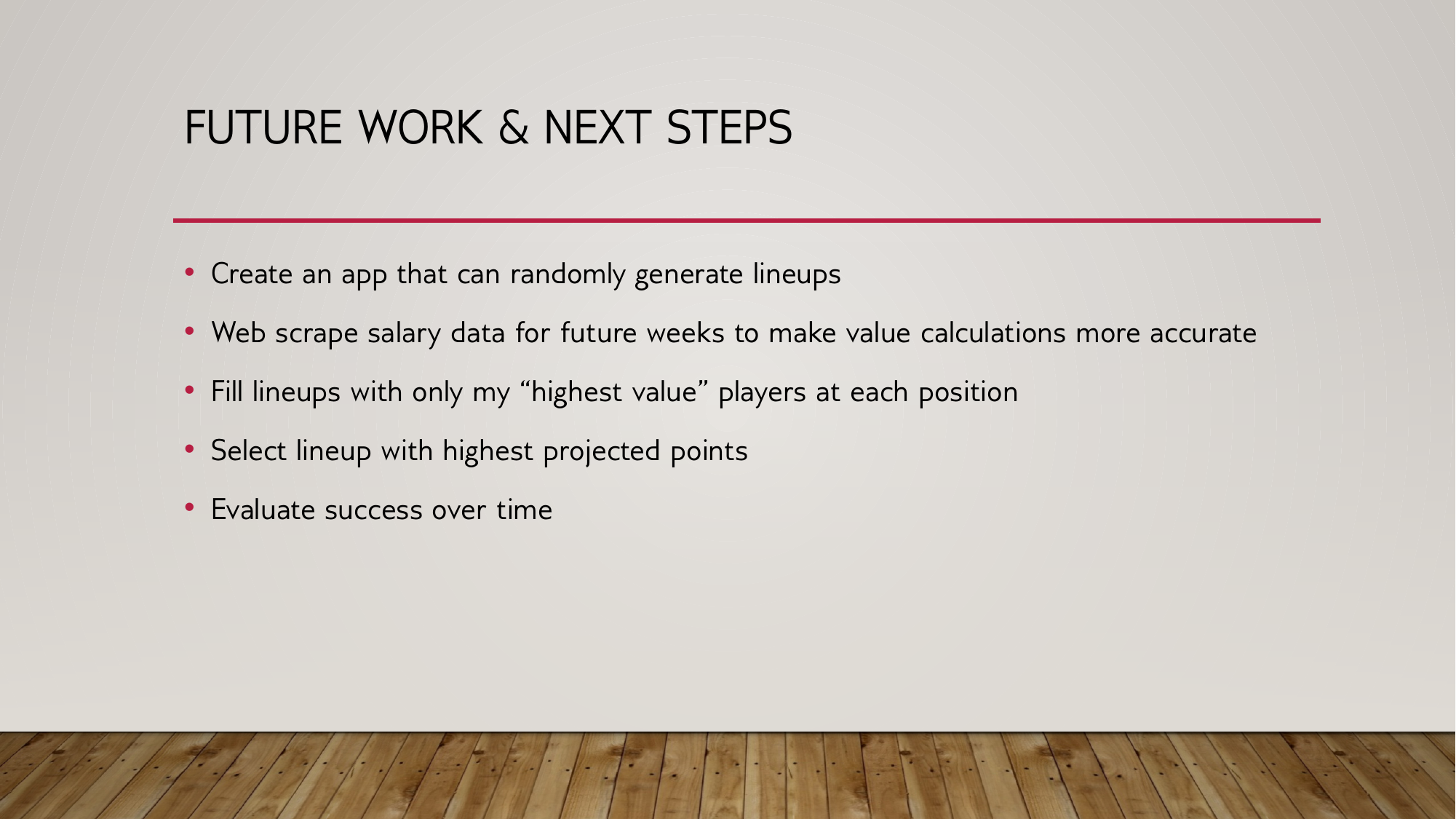

# Future Work & Next Steps
Create an app that can randomly generate lineups
Web scrape salary data for future weeks to make value calculations more accurate
Fill lineups with only my “highest value” players at each position
Select lineup with highest projected points
Evaluate success over time